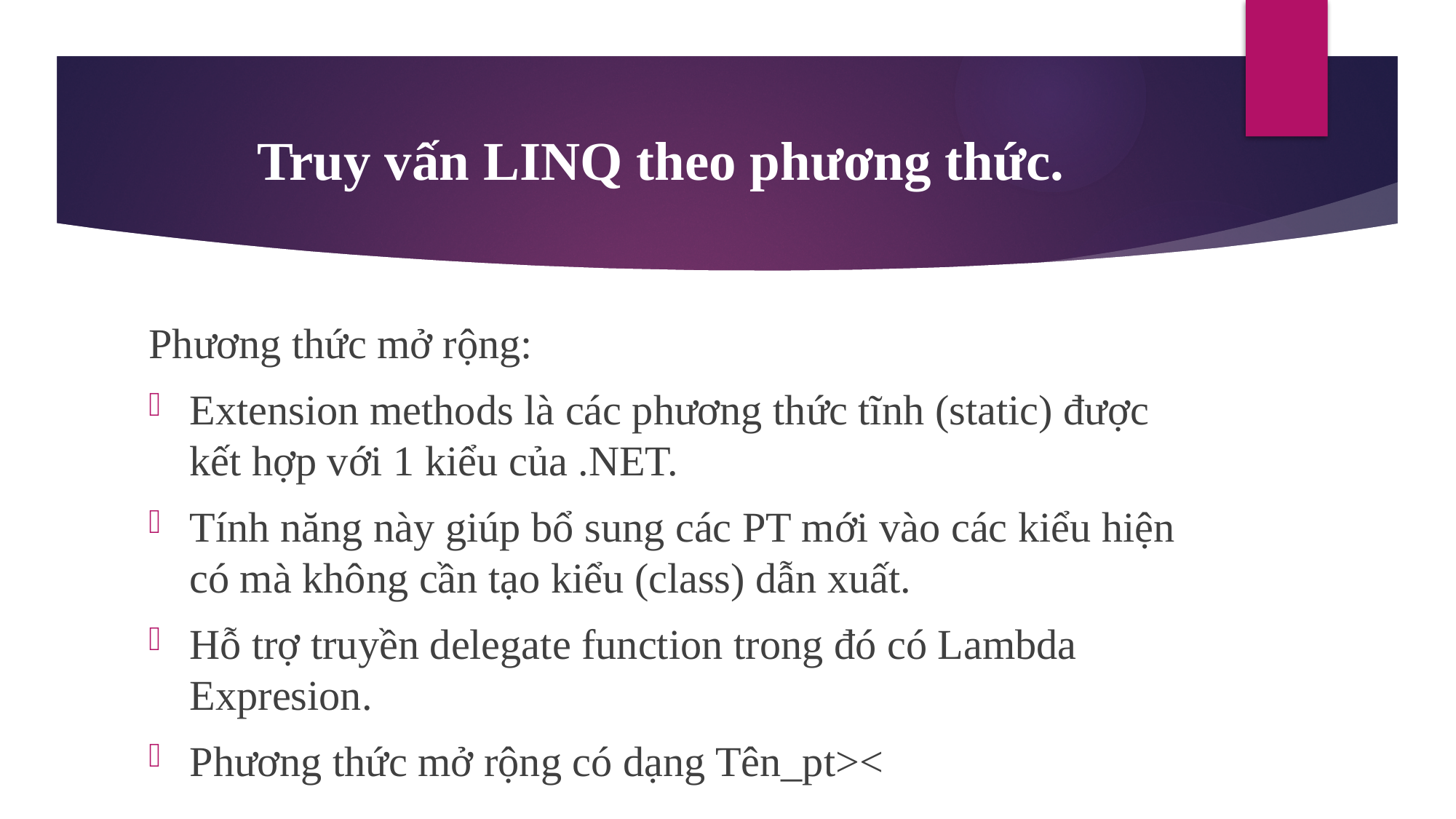

# Truy vấn LINQ theo phương thức.
Phương thức mở rộng:
Extension methods là các phương thức tĩnh (static) được kết hợp với 1 kiểu của .NET.
Tính năng này giúp bổ sung các PT mới vào các kiểu hiện có mà không cần tạo kiểu (class) dẫn xuất.
Hỗ trợ truyền delegate function trong đó có Lambda Expresion.
Phương thức mở rộng có dạng Tên_pt><